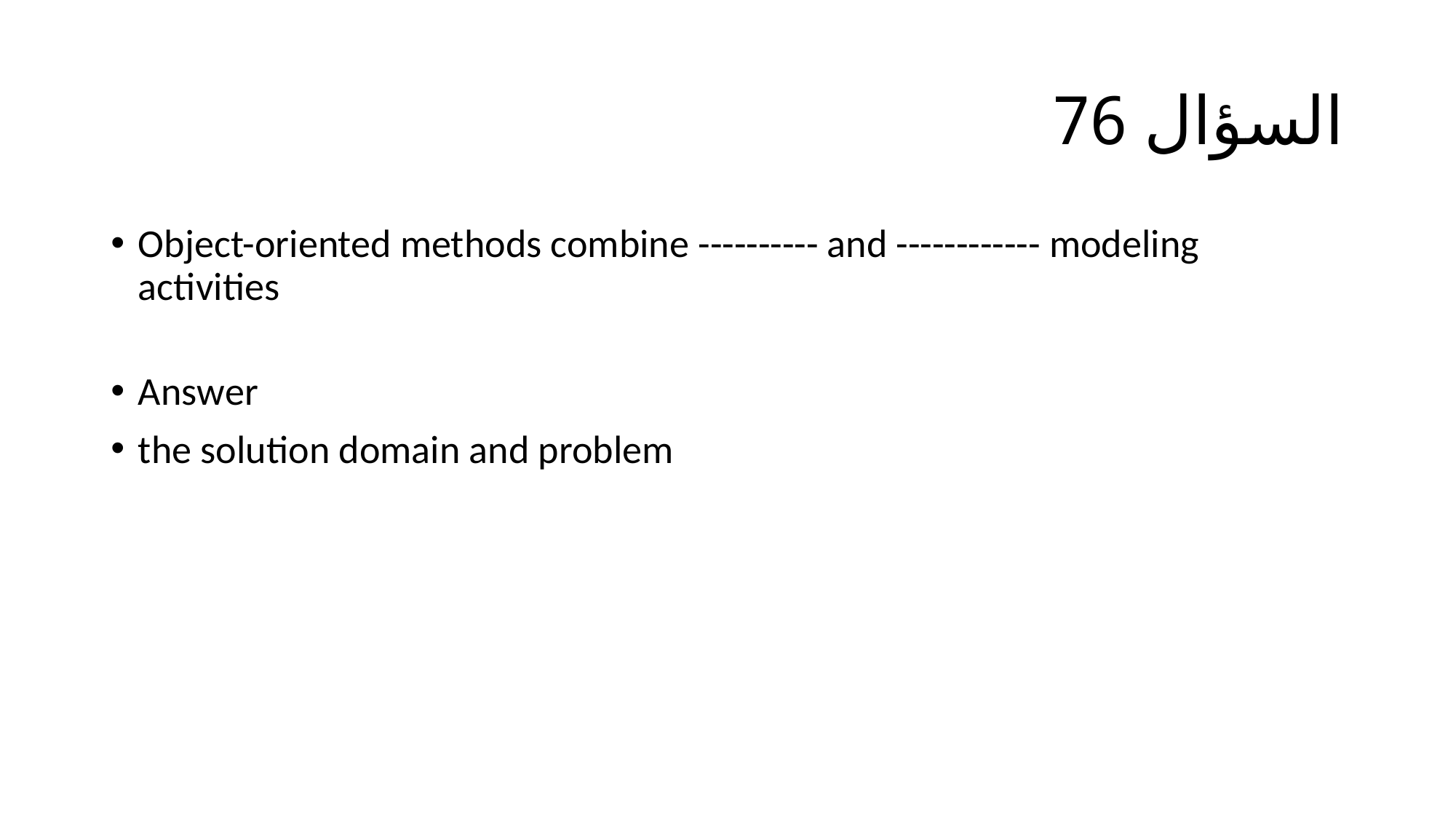

# السؤال 76
Object-oriented methods combine ---------- and ------------ modeling activities
Answer
the solution domain and problem